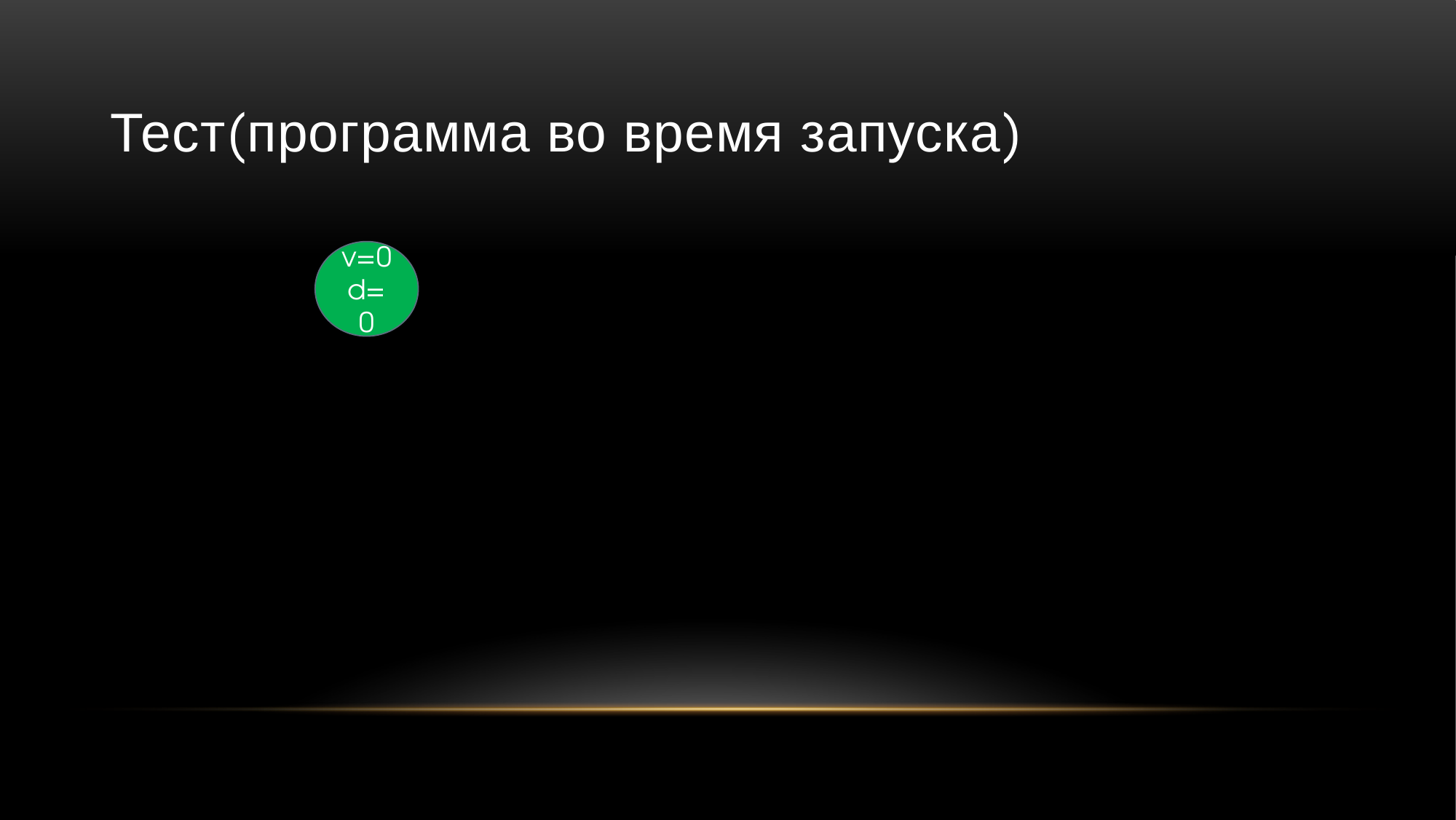

# Тест(программа во время запуска)

v=0
d=0